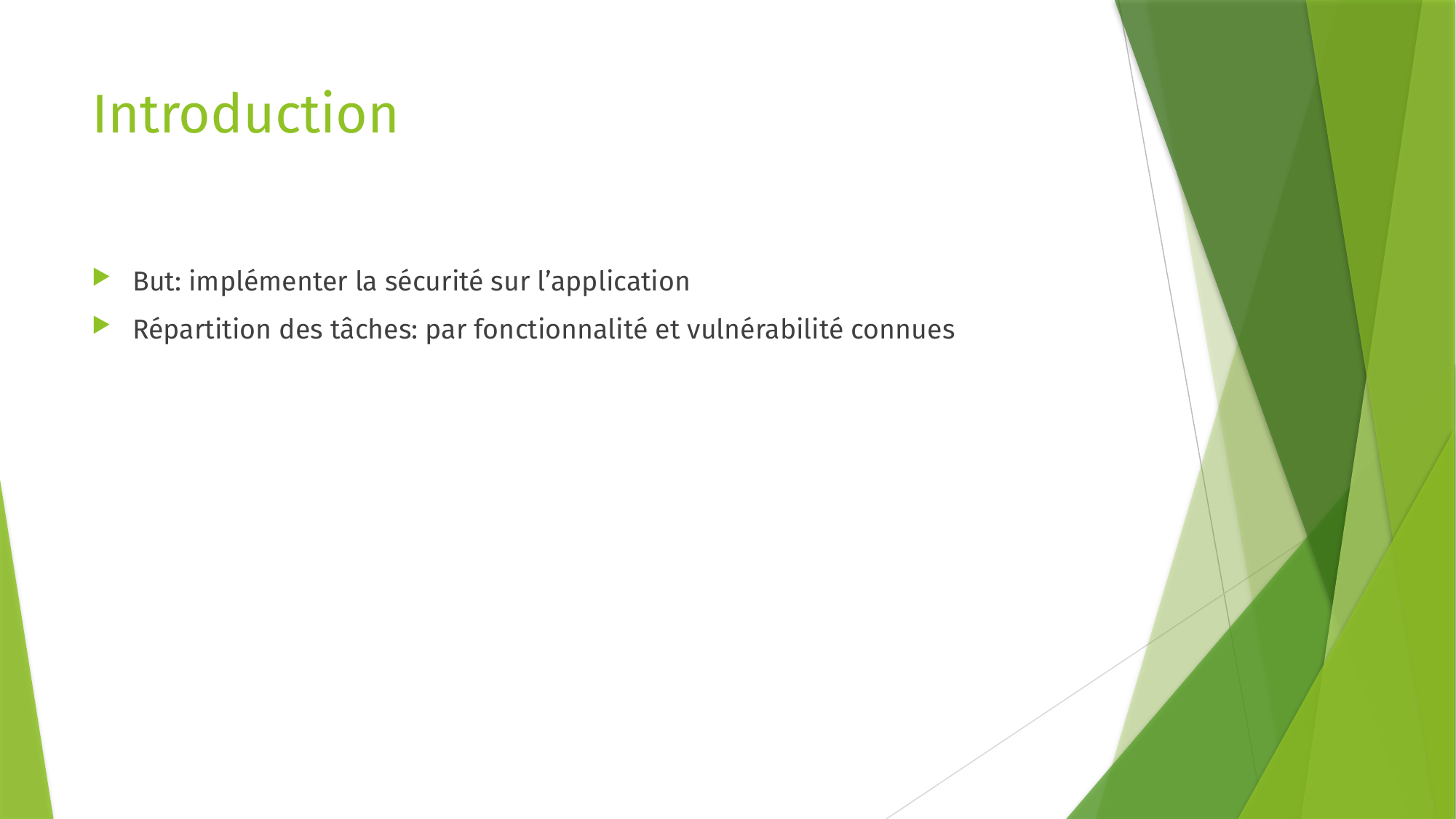

# Introduction
But: implémenter la sécurité sur l’application
Répartition des tâches: par fonctionnalité et vulnérabilité connues